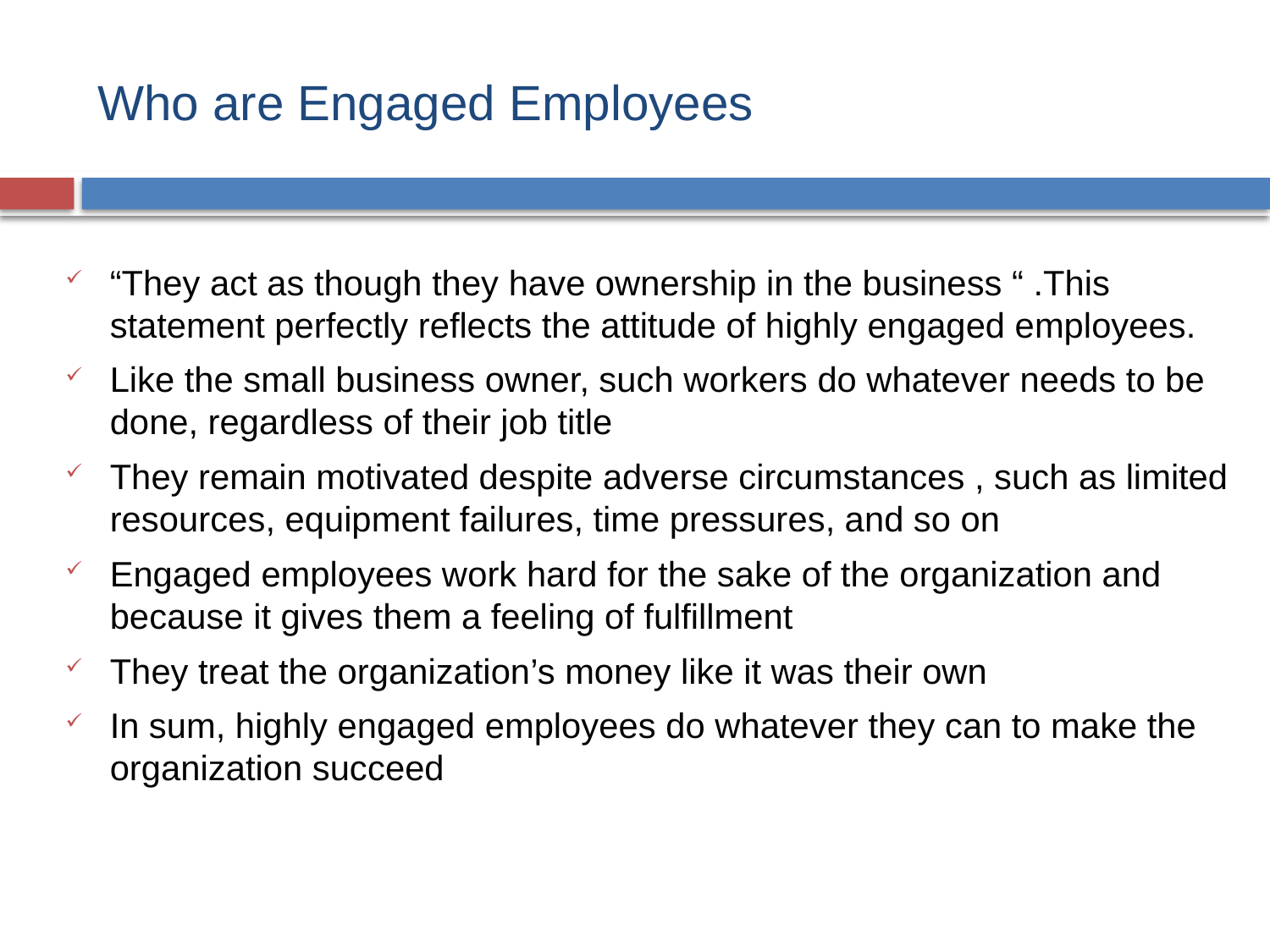

# Who are Engaged Employees
“They act as though they have ownership in the business “ .This statement perfectly reflects the attitude of highly engaged employees.
Like the small business owner, such workers do whatever needs to be done, regardless of their job title
They remain motivated despite adverse circumstances , such as limited resources, equipment failures, time pressures, and so on
Engaged employees work hard for the sake of the organization and because it gives them a feeling of fulfillment
They treat the organization’s money like it was their own
In sum, highly engaged employees do whatever they can to make the organization succeed